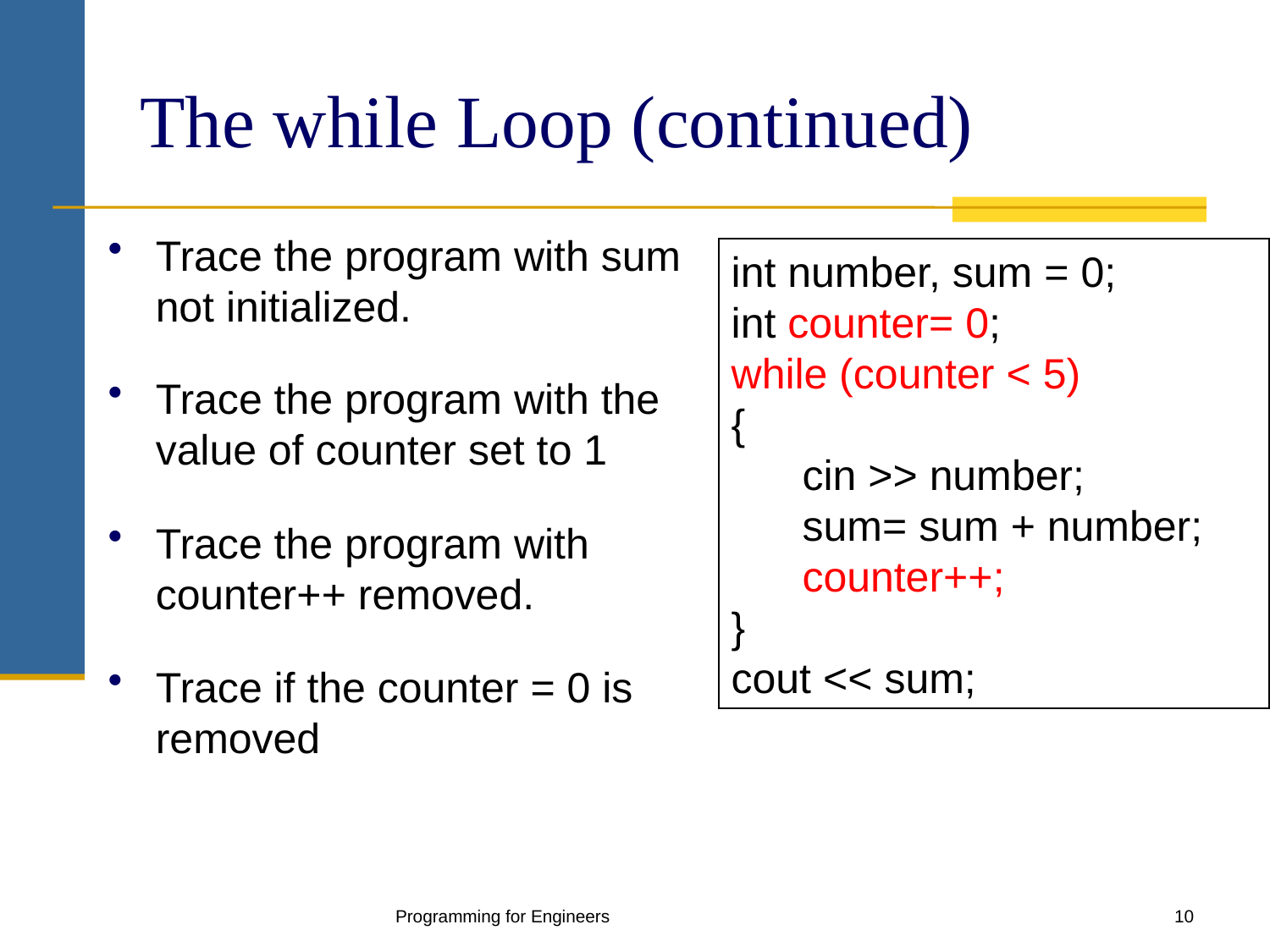

# The while Loop (continued)
Trace the program with sum not initialized.
Trace the program with the value of counter set to 1
Trace the program with counter++ removed.
Trace if the counter = 0 is removed

int number, sum = 0;
int counter= 0;
while (counter < 5)
{
      cin >> number;
      sum= sum + number;
      counter++;
}
cout << sum;
Programming for Engineers
10